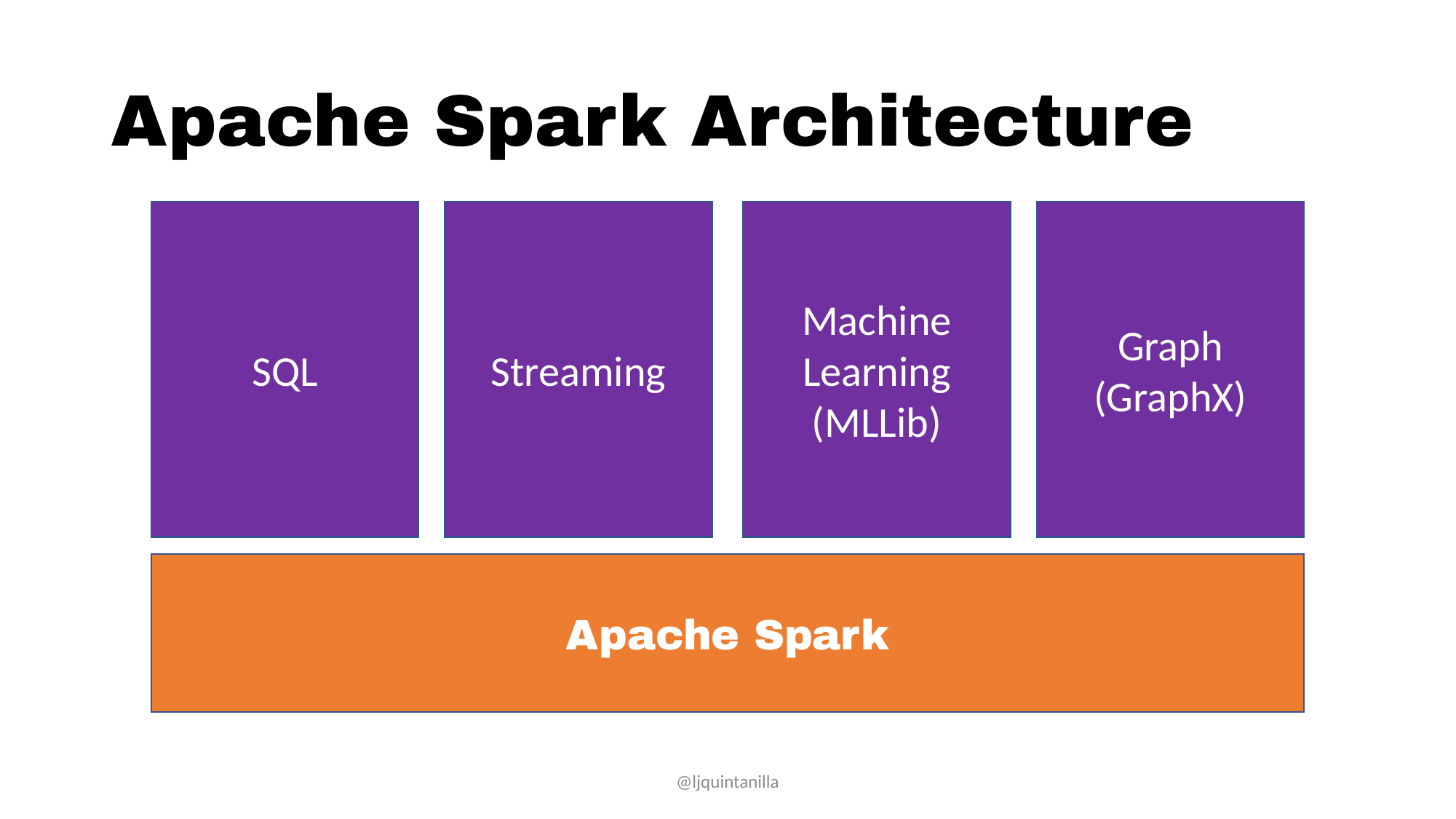

# Apache Spark Architecture
Streaming
Machine Learning
(MLLib)
Graph
(GraphX)
SQL
Streaming
Machine Learning
(MLLib)
SQL
Apache Spark
@ljquintanilla